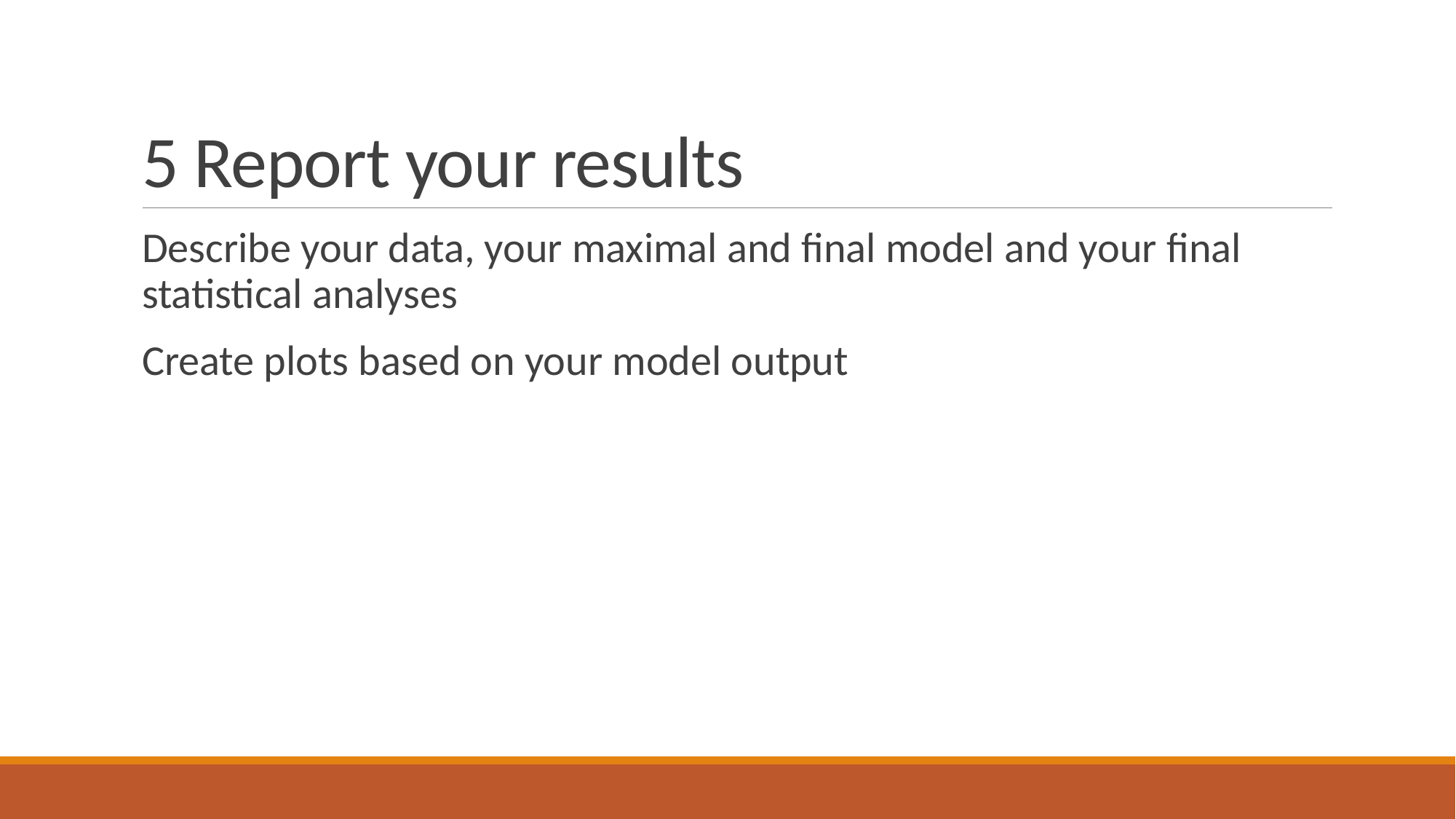

# 5 Report your results
Describe your data, your maximal and final model and your final statistical analyses
Create plots based on your model output